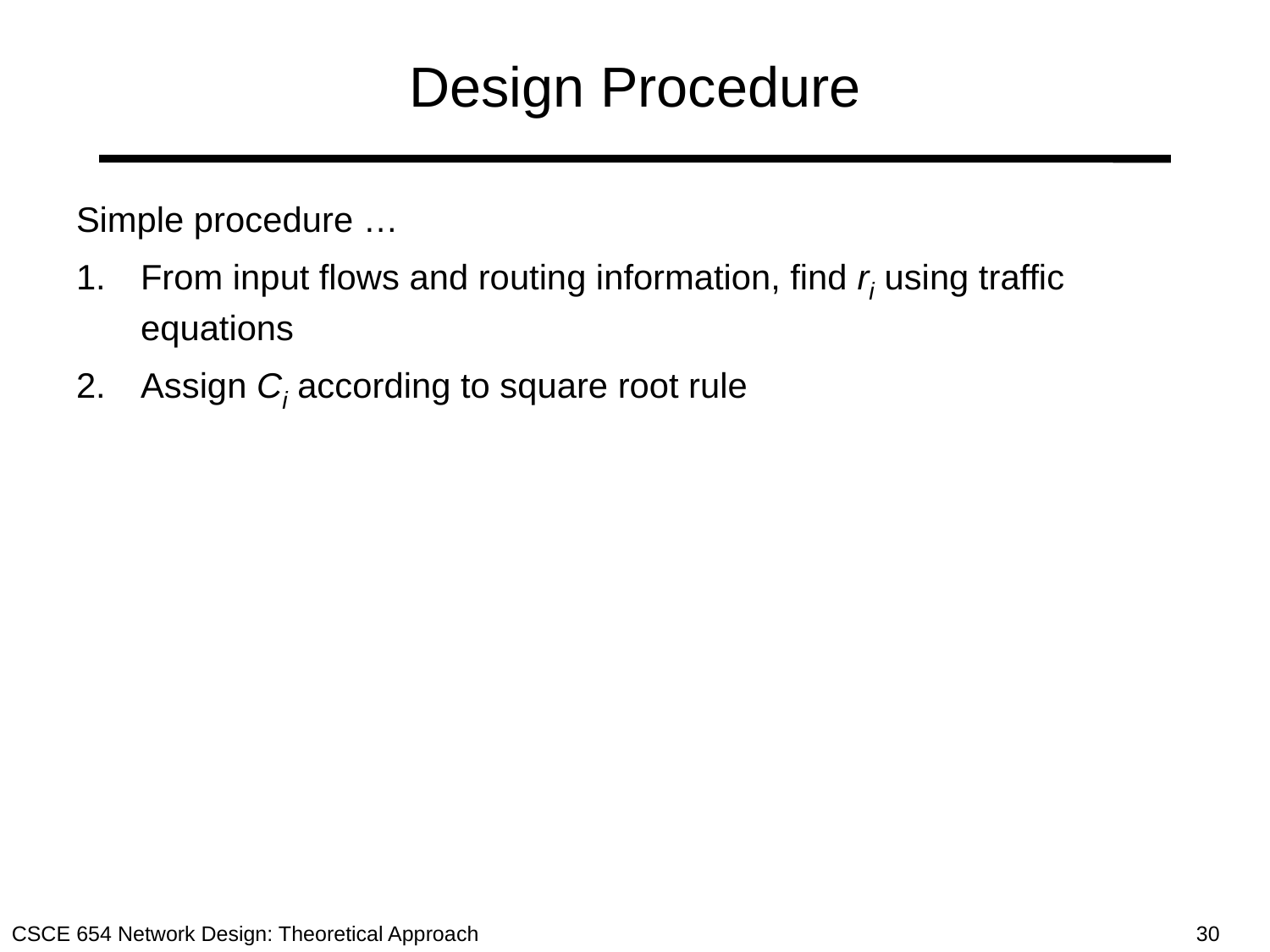

# Design Procedure
Simple procedure …
1.	From input flows and routing information, find ri using traffic equations
2.	Assign Ci according to square root rule